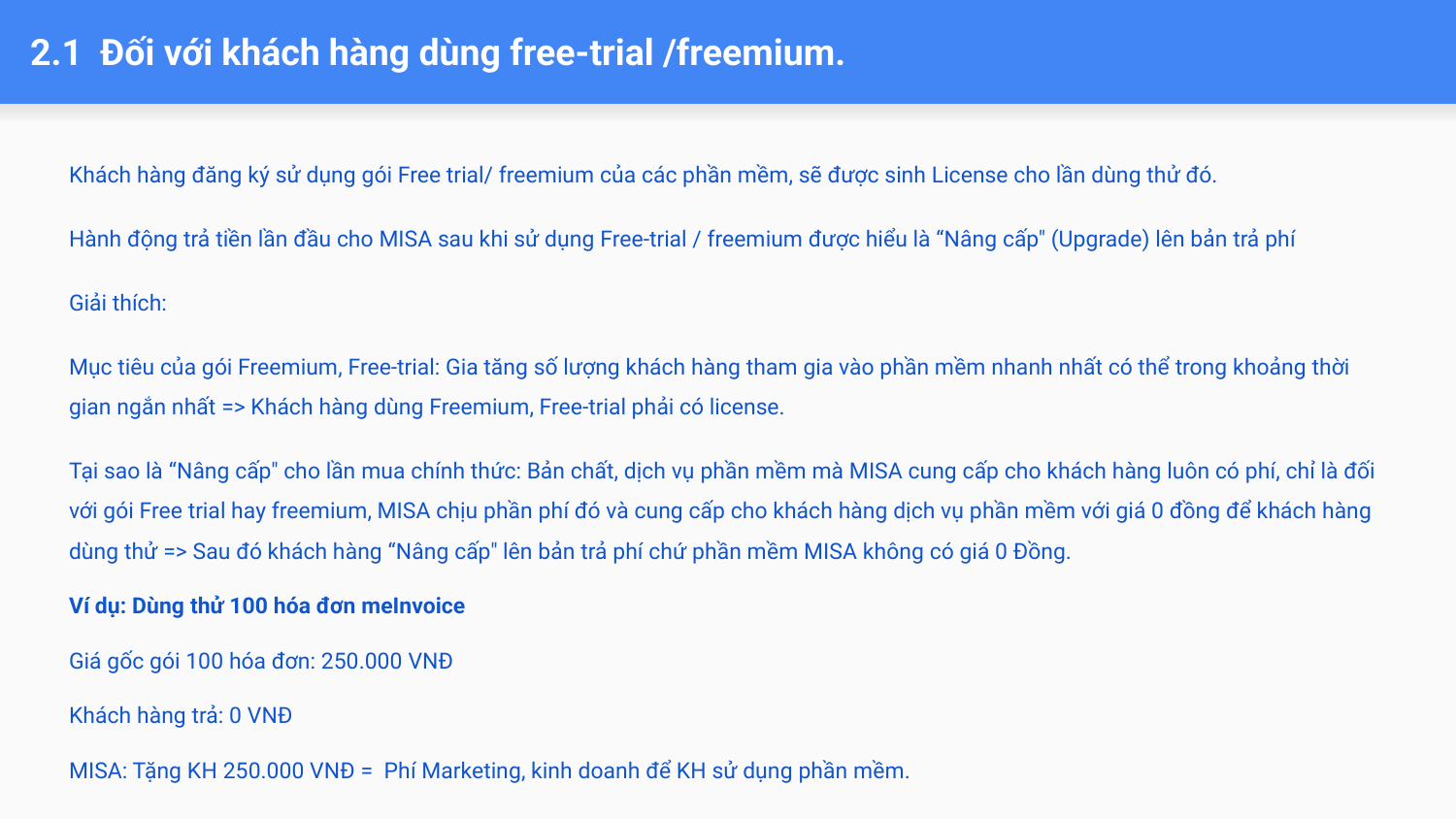

# 2.1  Đối với khách hàng dùng free-trial /freemium.
Khách hàng đăng ký sử dụng gói Free trial/ freemium của các phần mềm, sẽ được sinh License cho lần dùng thử đó.
Hành động trả tiền lần đầu cho MISA sau khi sử dụng Free-trial / freemium được hiểu là “Nâng cấp" (Upgrade) lên bản trả phí
Giải thích:
Mục tiêu của gói Freemium, Free-trial: Gia tăng số lượng khách hàng tham gia vào phần mềm nhanh nhất có thể trong khoảng thời gian ngắn nhất => Khách hàng dùng Freemium, Free-trial phải có license.
Tại sao là “Nâng cấp" cho lần mua chính thức: Bản chất, dịch vụ phần mềm mà MISA cung cấp cho khách hàng luôn có phí, chỉ là đối  với gói Free trial hay freemium, MISA chịu phần phí đó và cung cấp cho khách hàng dịch vụ phần mềm với giá 0 đồng để khách hàng dùng thử => Sau đó khách hàng “Nâng cấp" lên bản trả phí chứ phần mềm MISA không có giá 0 Đồng.
Ví dụ: Dùng thử 100 hóa đơn meInvoice
Giá gốc gói 100 hóa đơn: 250.000 VNĐ
Khách hàng trả: 0 VNĐ
MISA: Tặng KH 250.000 VNĐ =  Phí Marketing, kinh doanh để KH sử dụng phần mềm.